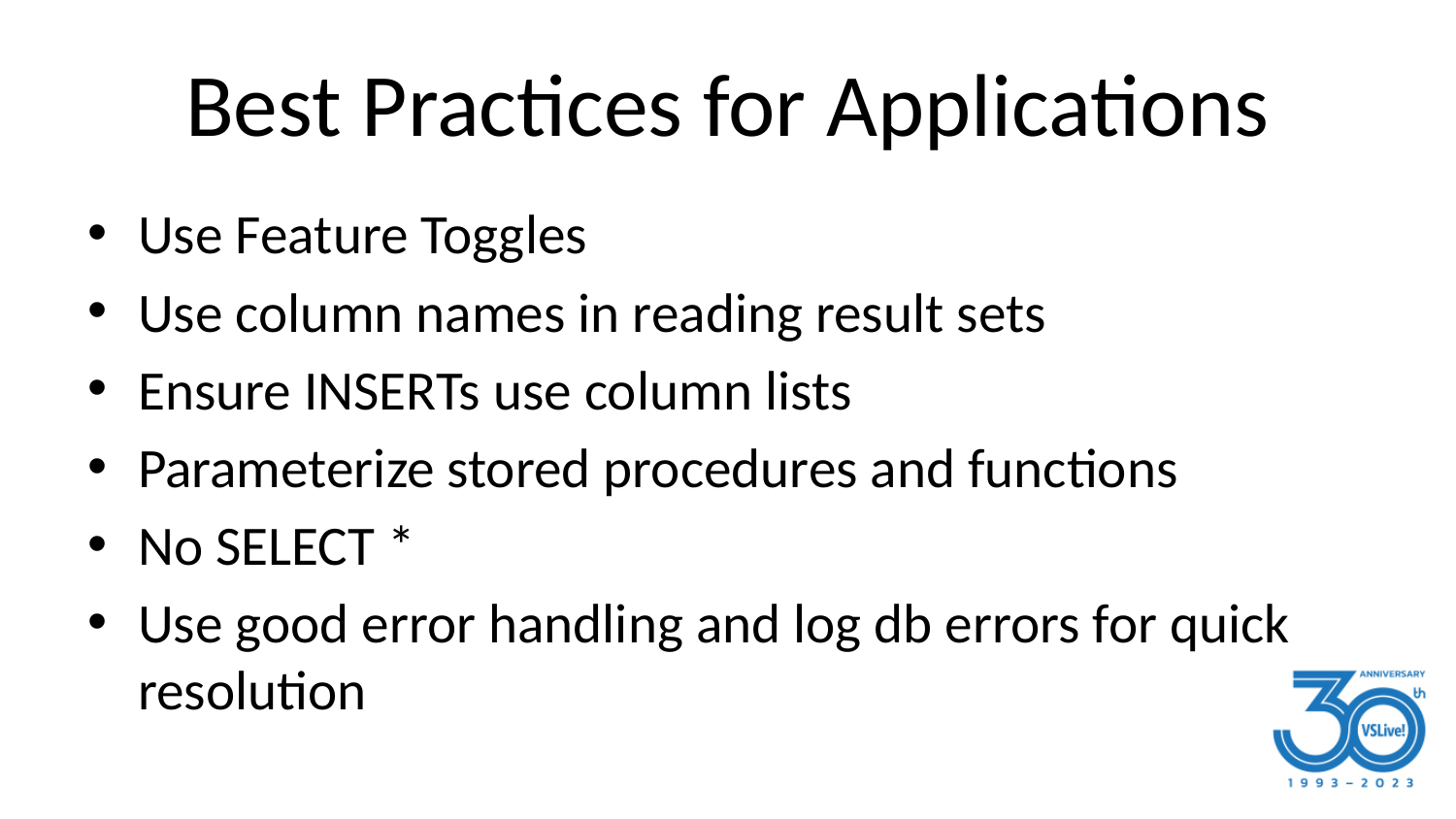

# Best Practices for Applications
Use Feature Toggles
Use column names in reading result sets
Ensure INSERTs use column lists
Parameterize stored procedures and functions
No SELECT *
Use good error handling and log db errors for quick resolution